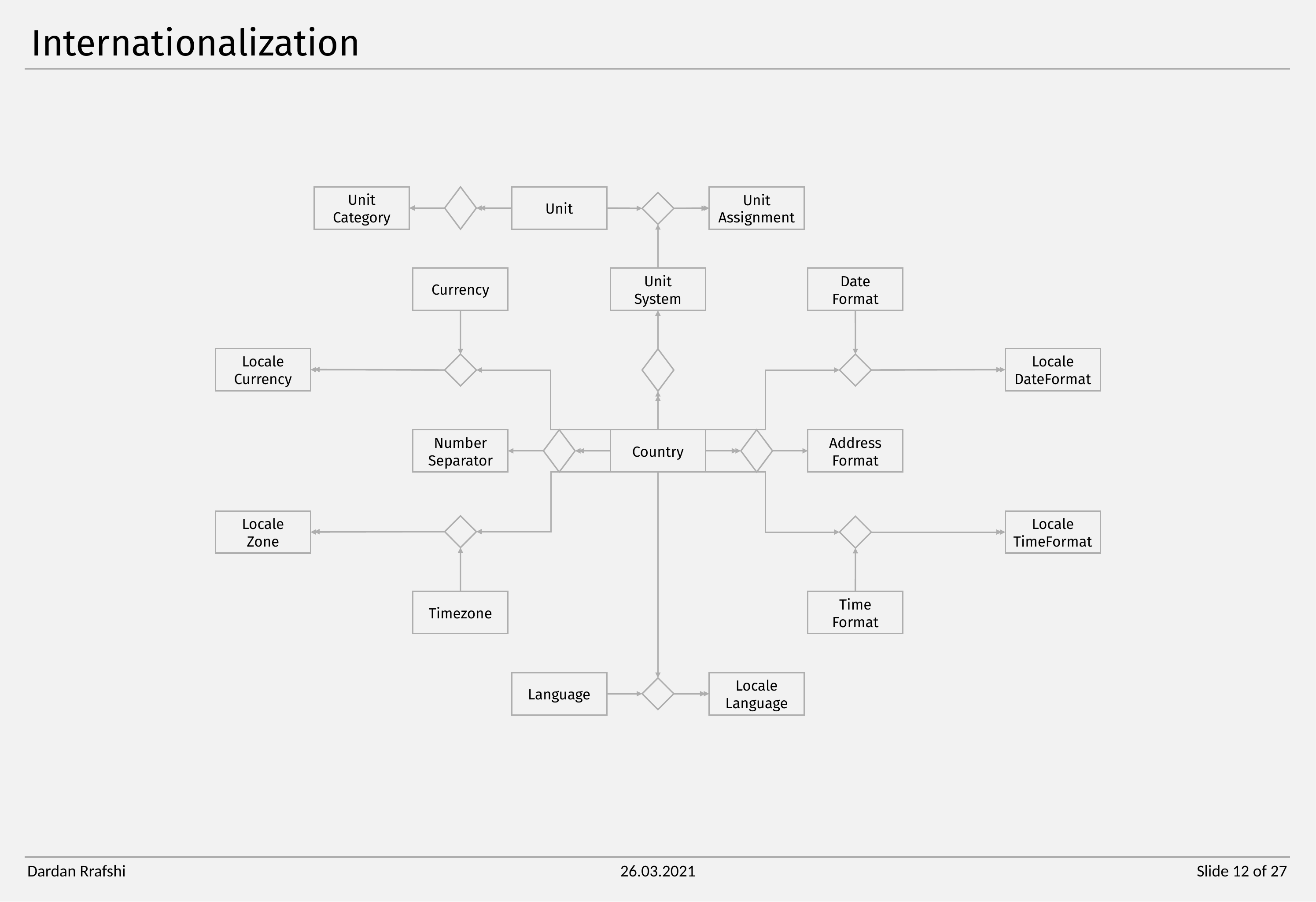

Internationalization
Entity

Unit
Category

Unit
Unit
Assignment

Currency
Unit
System
Date
Format

Locale
Currency
Locale
DateFormat

Number
Separator

Address
Format

Country
Locale
Zone
Locale
TimeFormat

Timezone
Time
Format
Language
Locale
Language

Dardan Rrafshi
26.03.2021
Slide 12 of 27